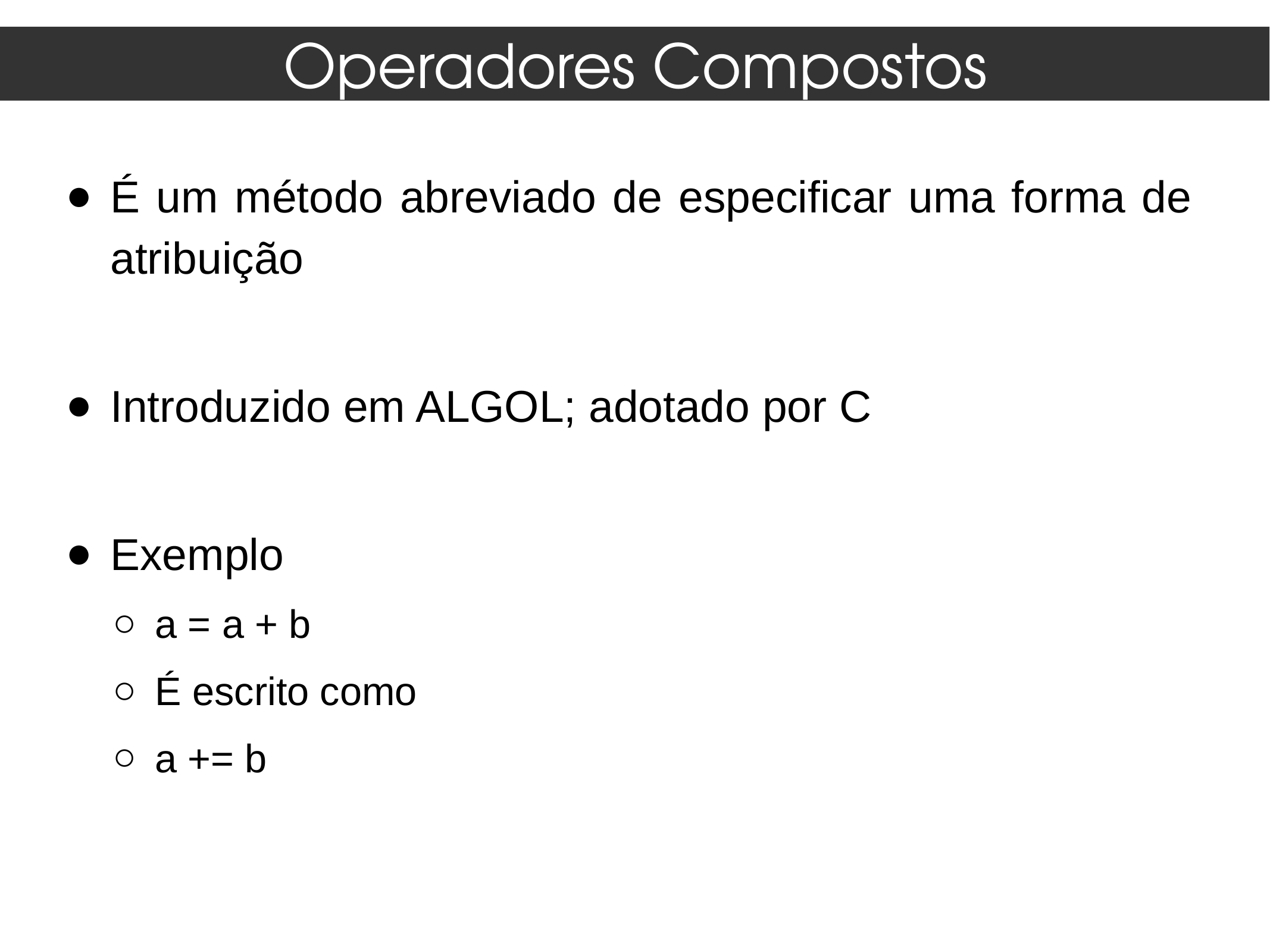

Operadores Compostos
É um método abreviado de especificar uma forma de atribuição

Introduzido em ALGOL; adotado por C

Exemplo
a = a + b
É escrito como
a += b